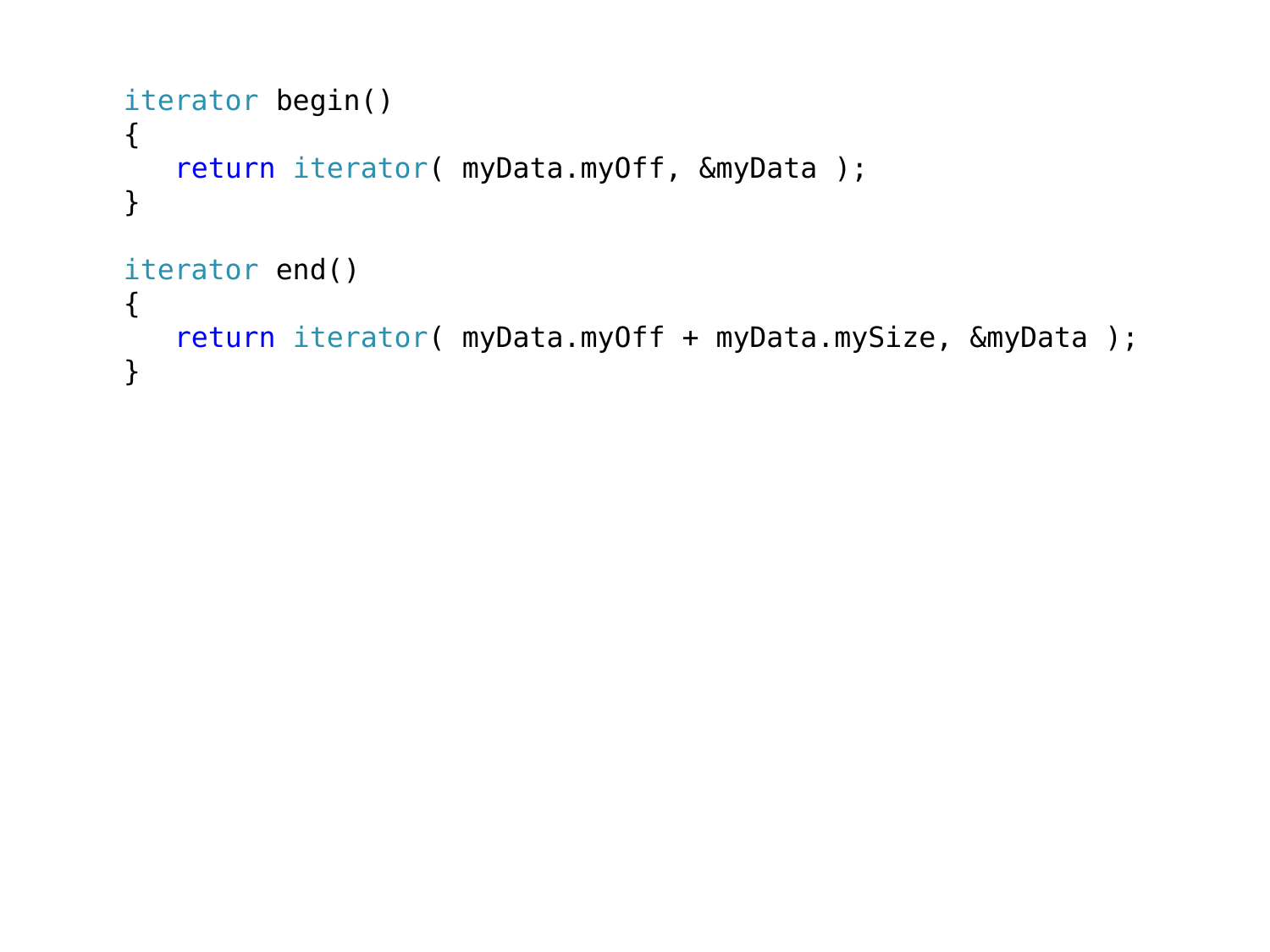

iterator begin()
   {
      return iterator( myData.myOff, &myData );
   }

   iterator end()
   {
      return iterator( myData.myOff + myData.mySize, &myData );
   }